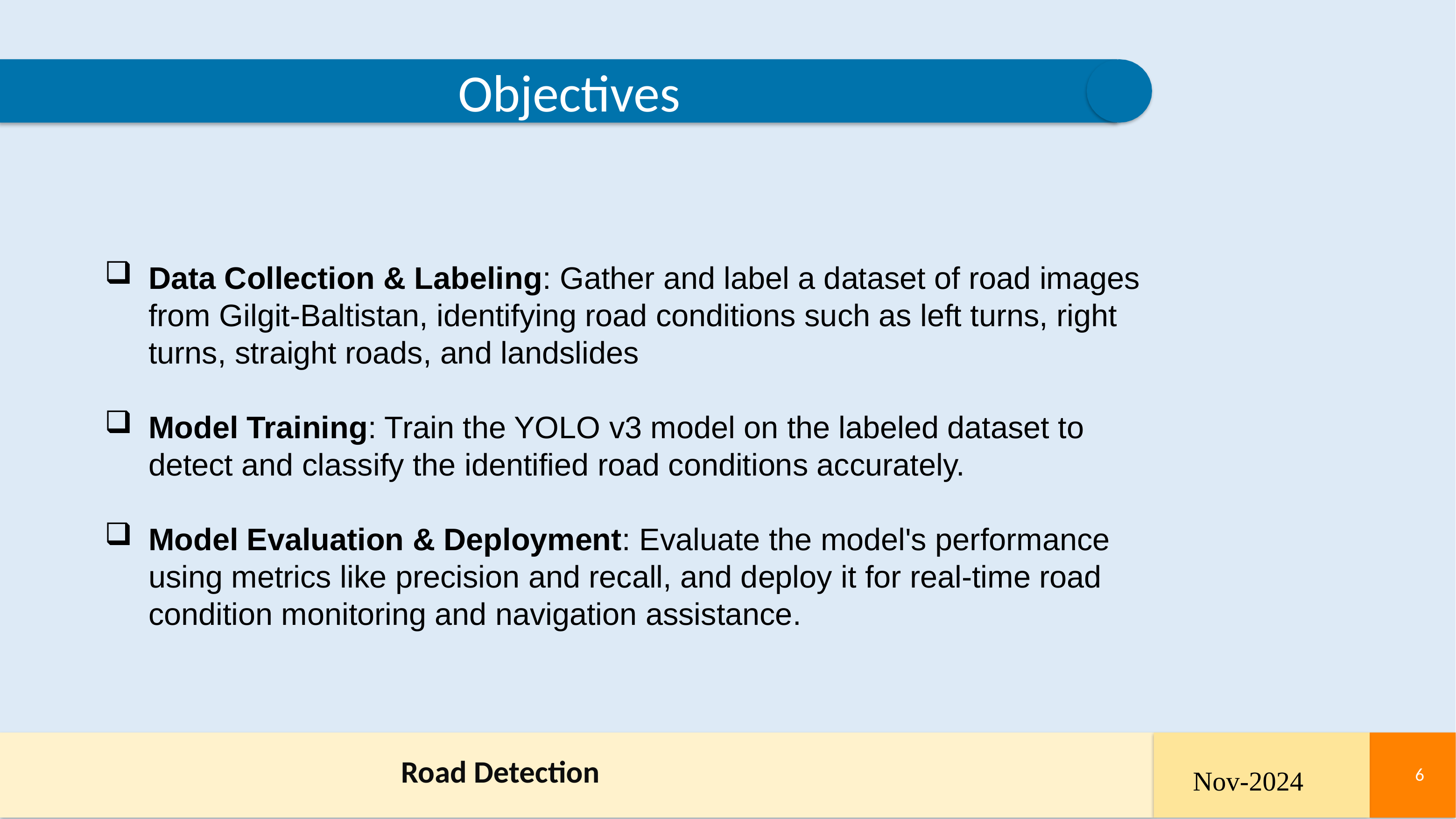

Objectives

Data Collection & Labeling: Gather and label a dataset of road images from Gilgit-Baltistan, identifying road conditions such as left turns, right turns, straight roads, and landslides

Model Training: Train the YOLO v3 model on the labeled dataset to detect and classify the identified road conditions accurately.

Model Evaluation & Deployment: Evaluate the model's performance using metrics like precision and recall, and deploy it for real-time road condition monitoring and navigation assistance.

Road Detection
6
6
Nov-2024